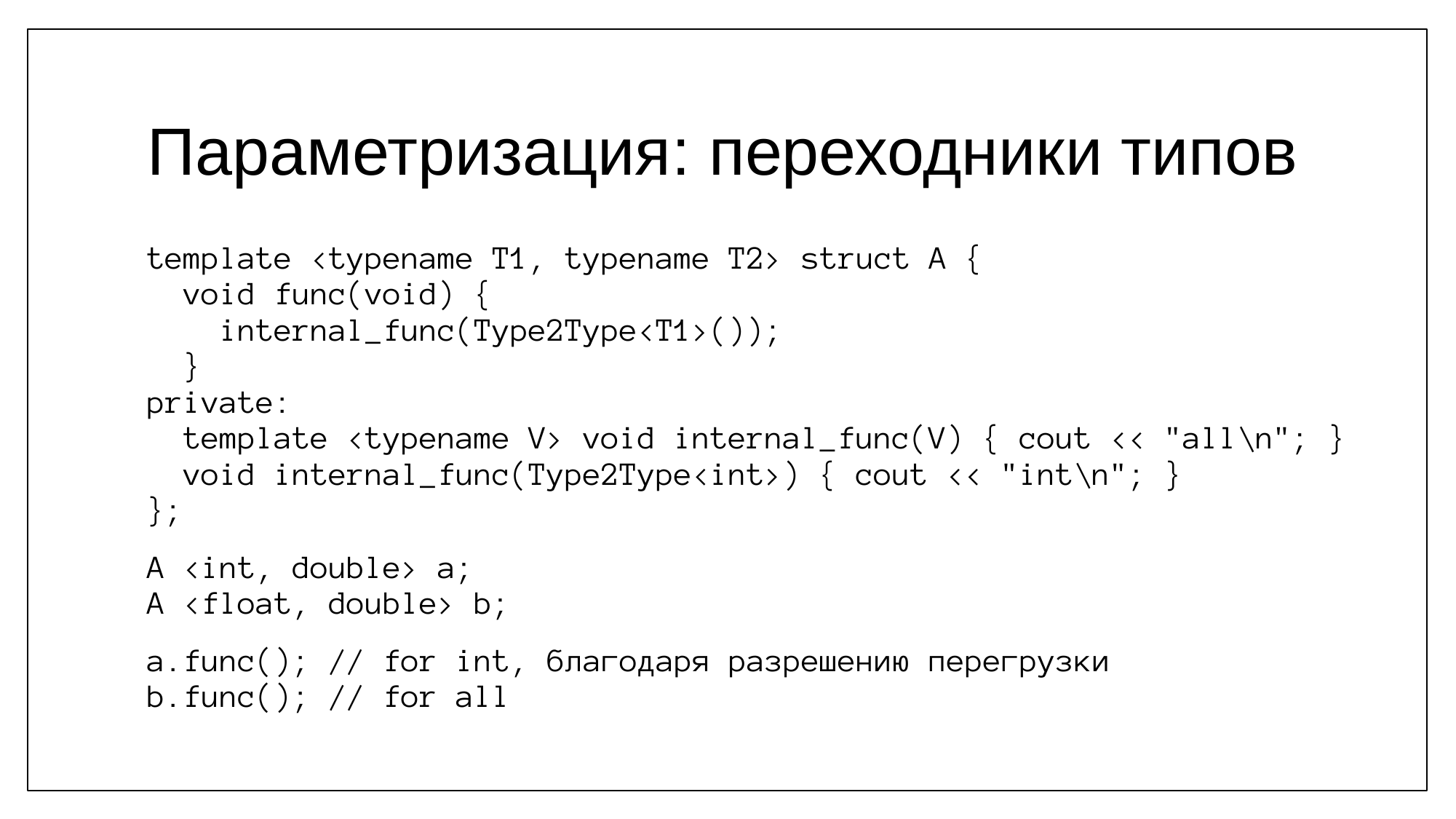

# Параметризация: переходники типов
template <typename T1, typename T2> struct A {
  void func(void) {
    internal_func(Type2Type<T1>());
  }
private:
  template <typename V> void internal_func(V) { cout << "all\n"; }
  void internal_func(Type2Type<int>) { cout << "int\n"; }
};
A <int, double> a;
A <float, double> b;
a.func(); // for int, благодаря разрешению перегрузки
b.func(); // for all